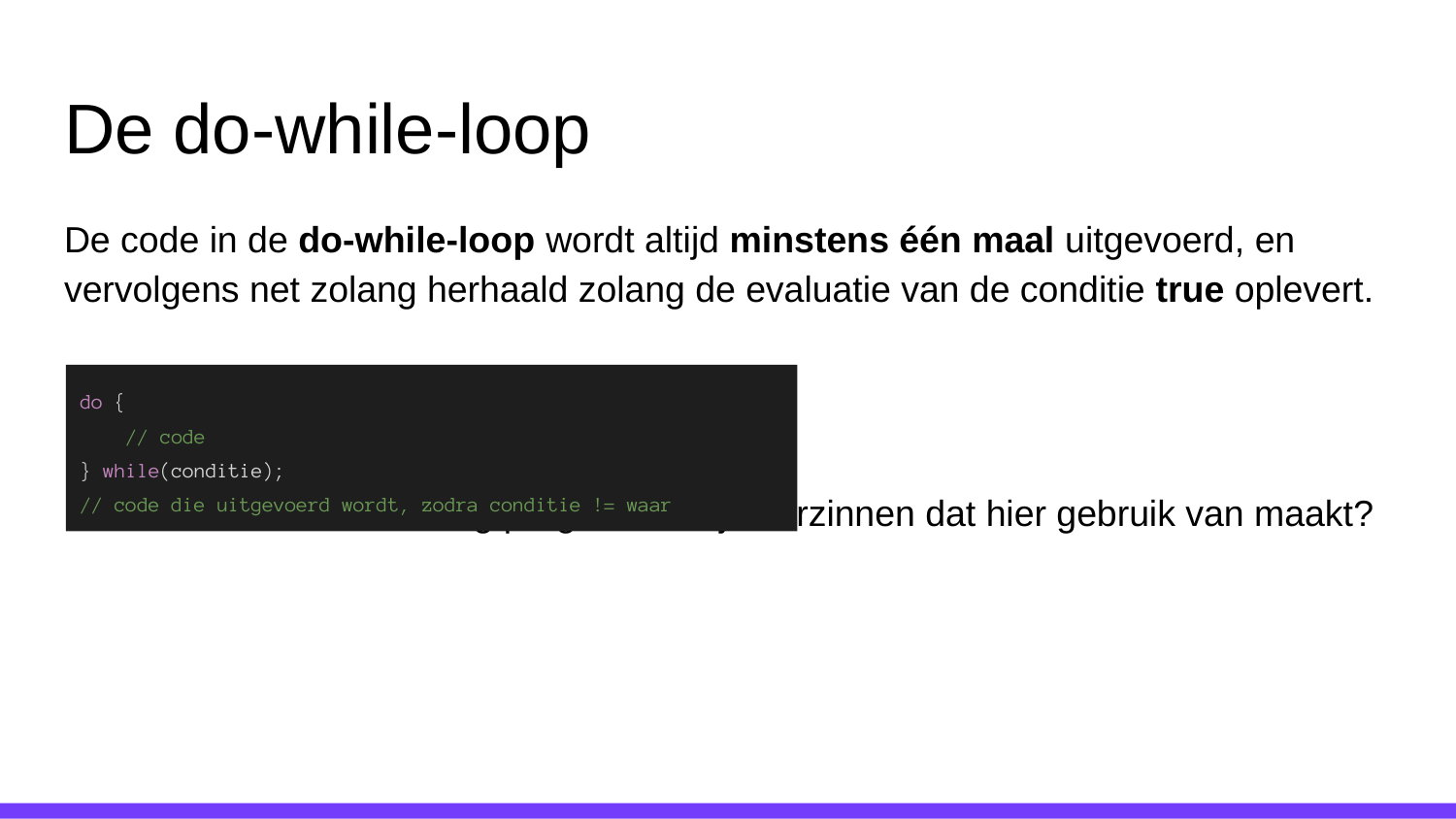

# De do-while-loop
De code in de do-while-loop wordt altijd minstens één maal uitgevoerd, en vervolgens net zolang herhaald zolang de evaluatie van de conditie true oplevert.

Kunnen we een eenvoudig programmaatje verzinnen dat hier gebruik van maakt?

do {
    // code
} while(conditie);
// code die uitgevoerd wordt, zodra conditie != waar